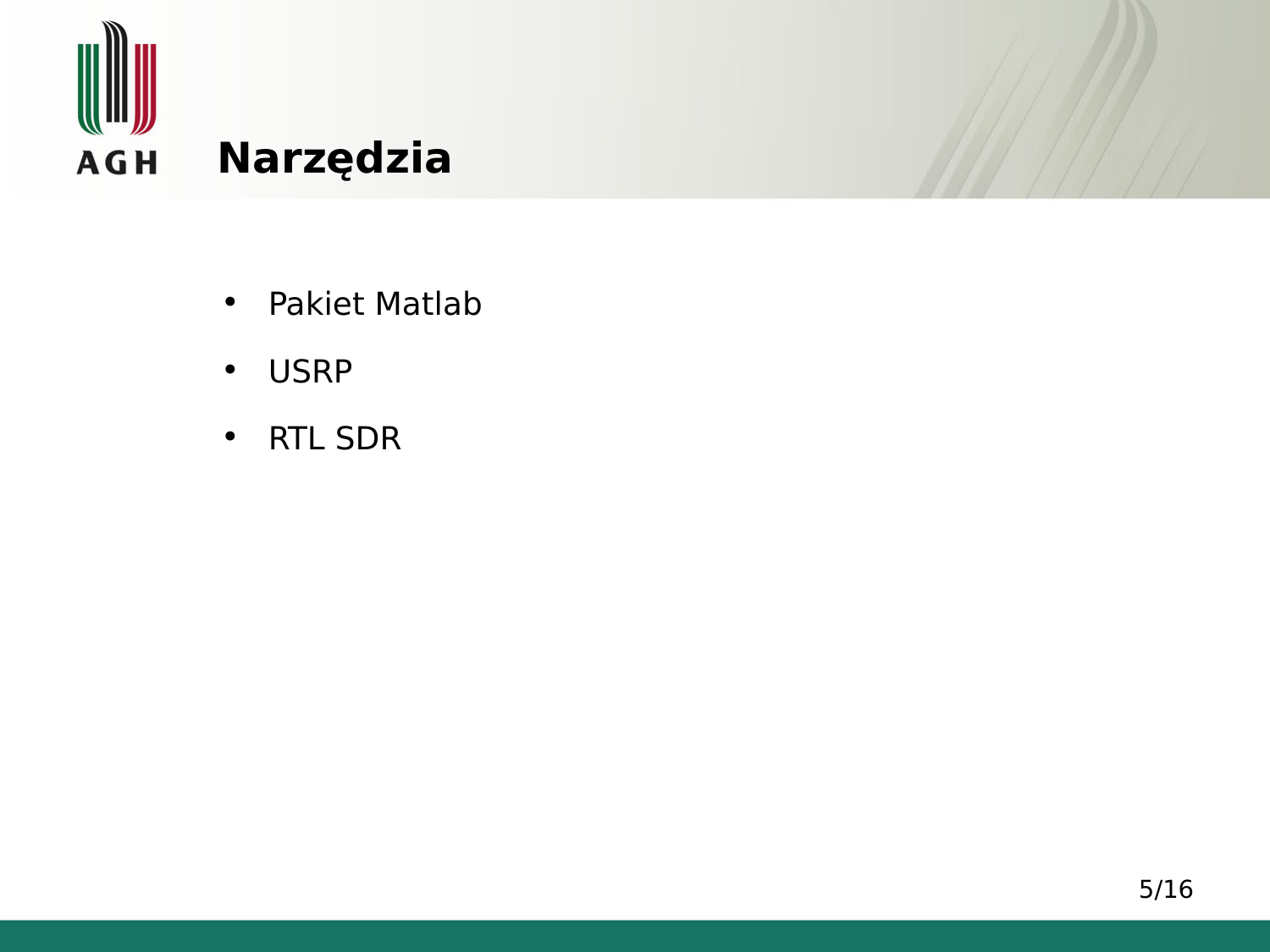

Narzędzia
Pakiet Matlab
USRP
RTL SDR

5/16